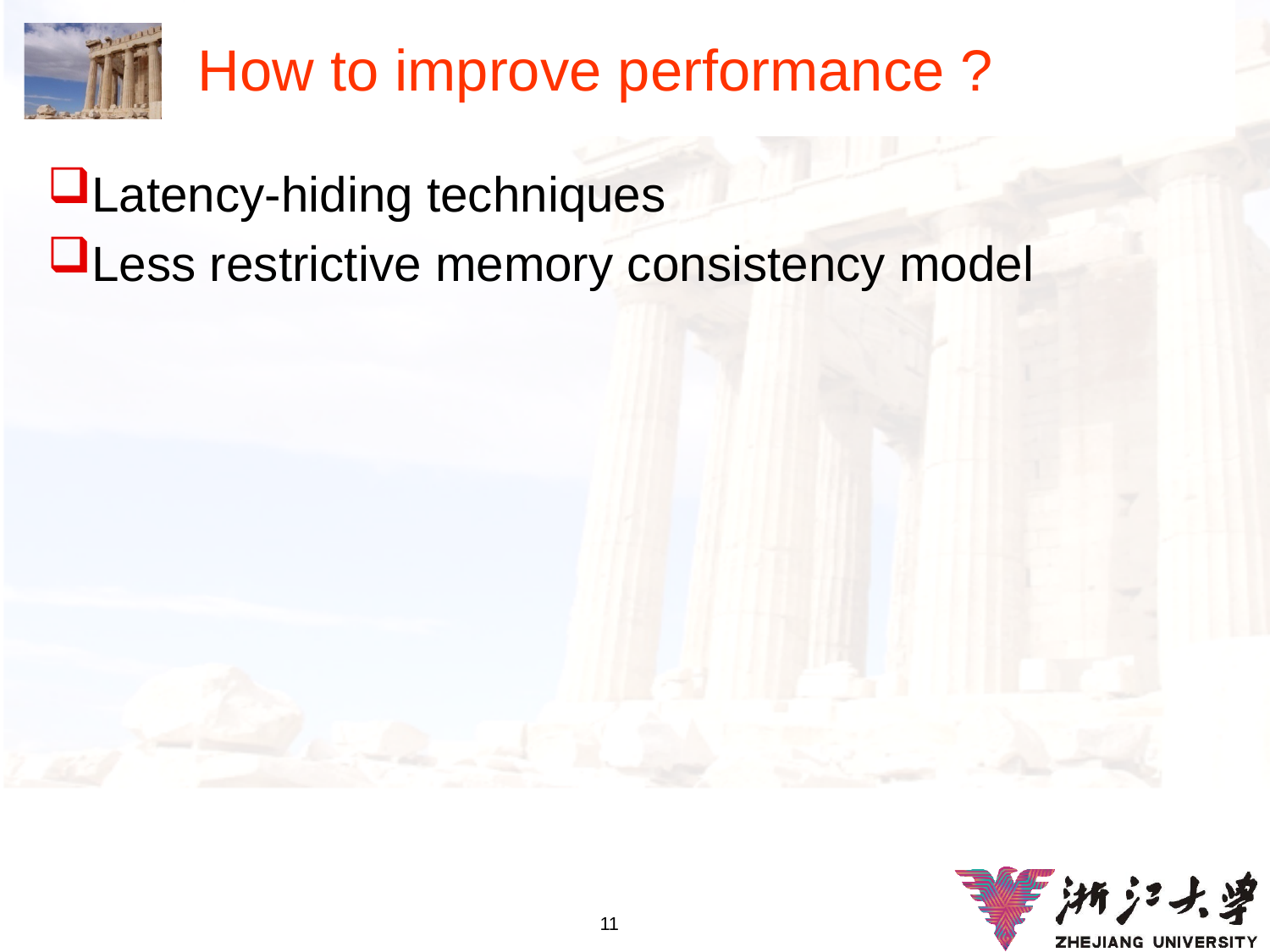

# How to improve performance ?
Latency-hiding techniques
Less restrictive memory consistency model